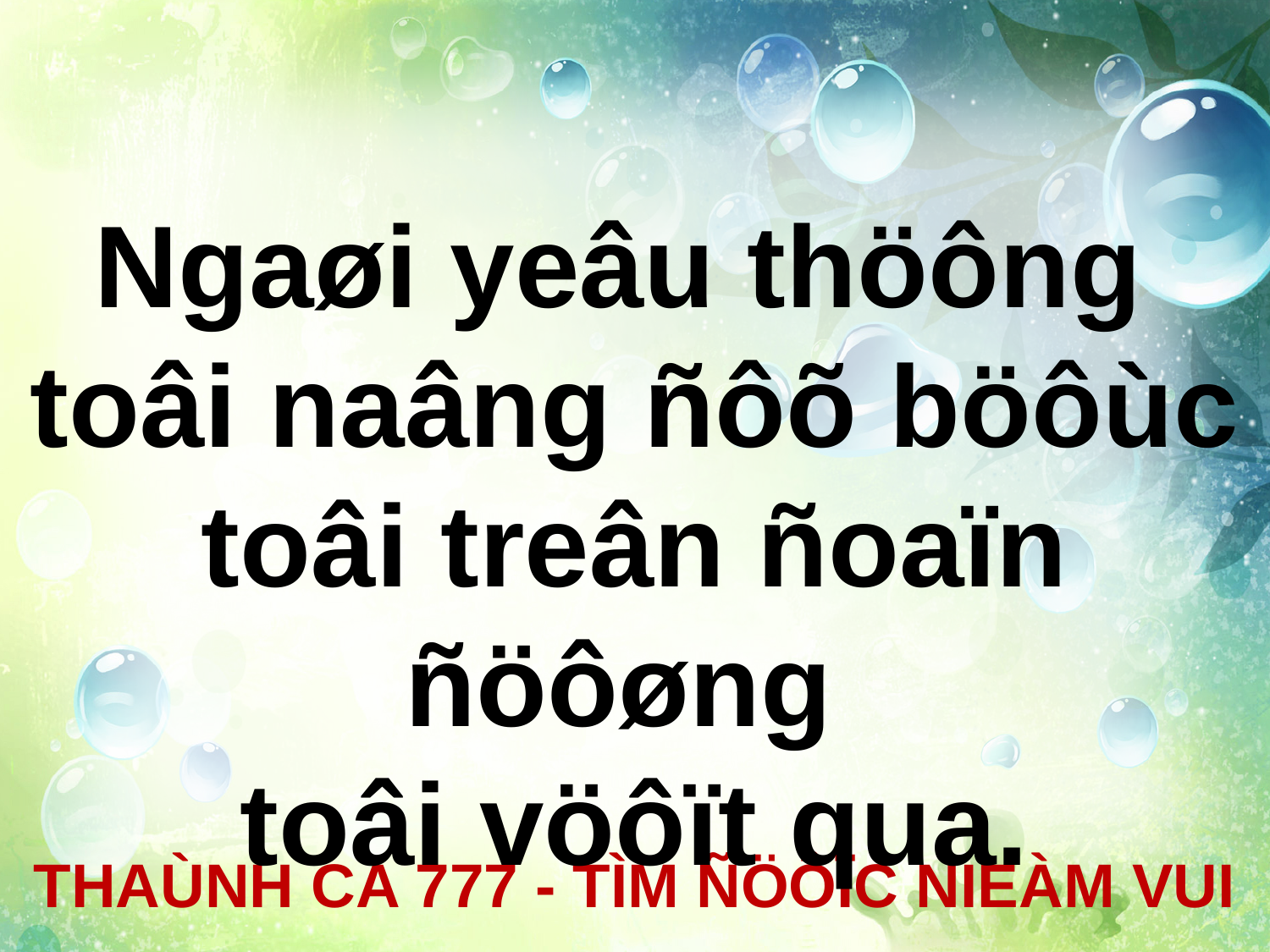

Ngaøi yeâu thöông
toâi naâng ñôõ böôùc toâi treân ñoaïn ñöôøng
toâi vöôït qua.
THAÙNH CA 777 - TÌM ÑÖÔÏC NIEÀM VUI